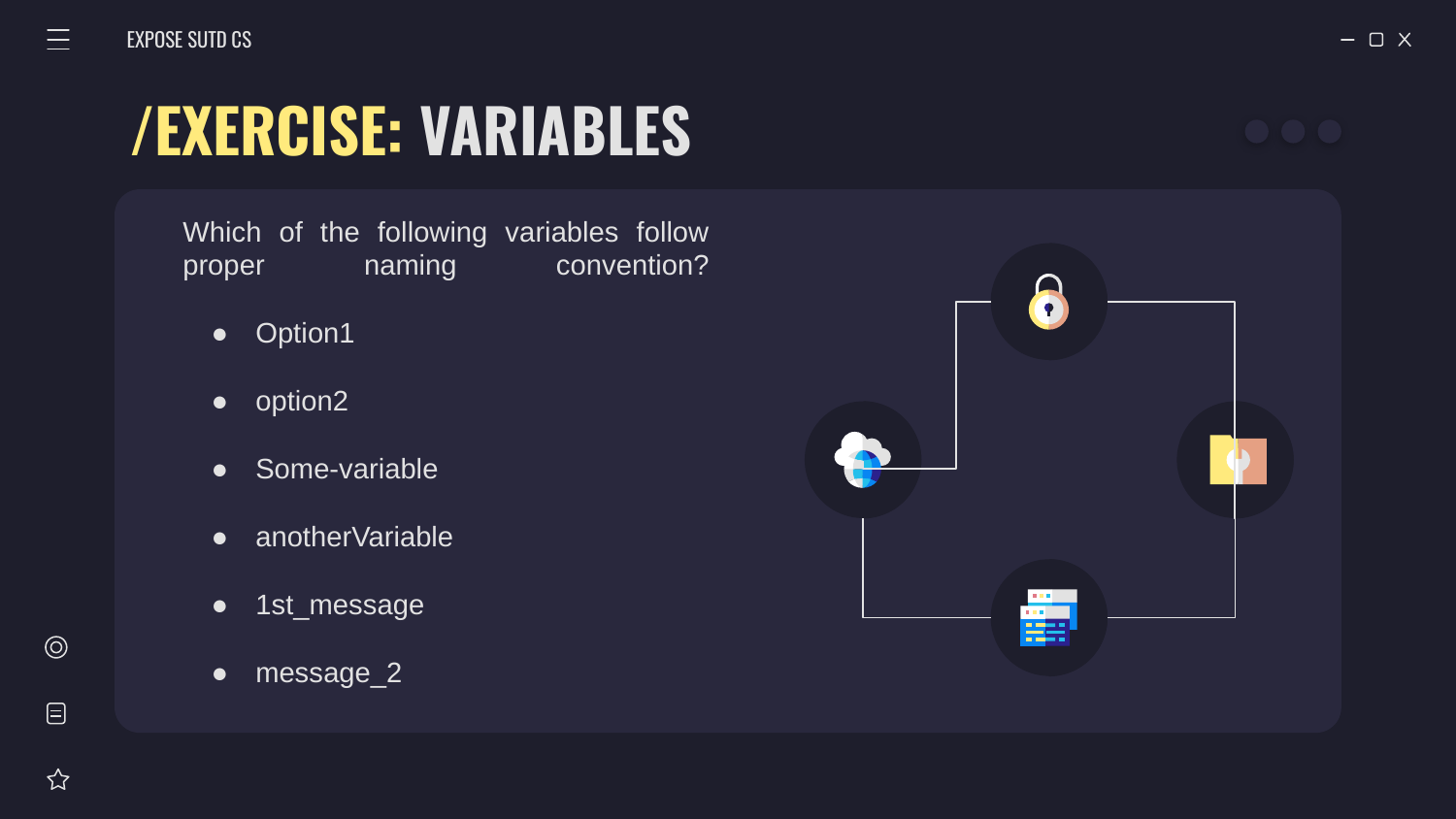

EXPOSE SUTD CS

# /EXERCISE: VARIABLES

Which of the following variables follow proper naming convention?
Option1
option2
Some-variable
anotherVariable
1st_message
message_2